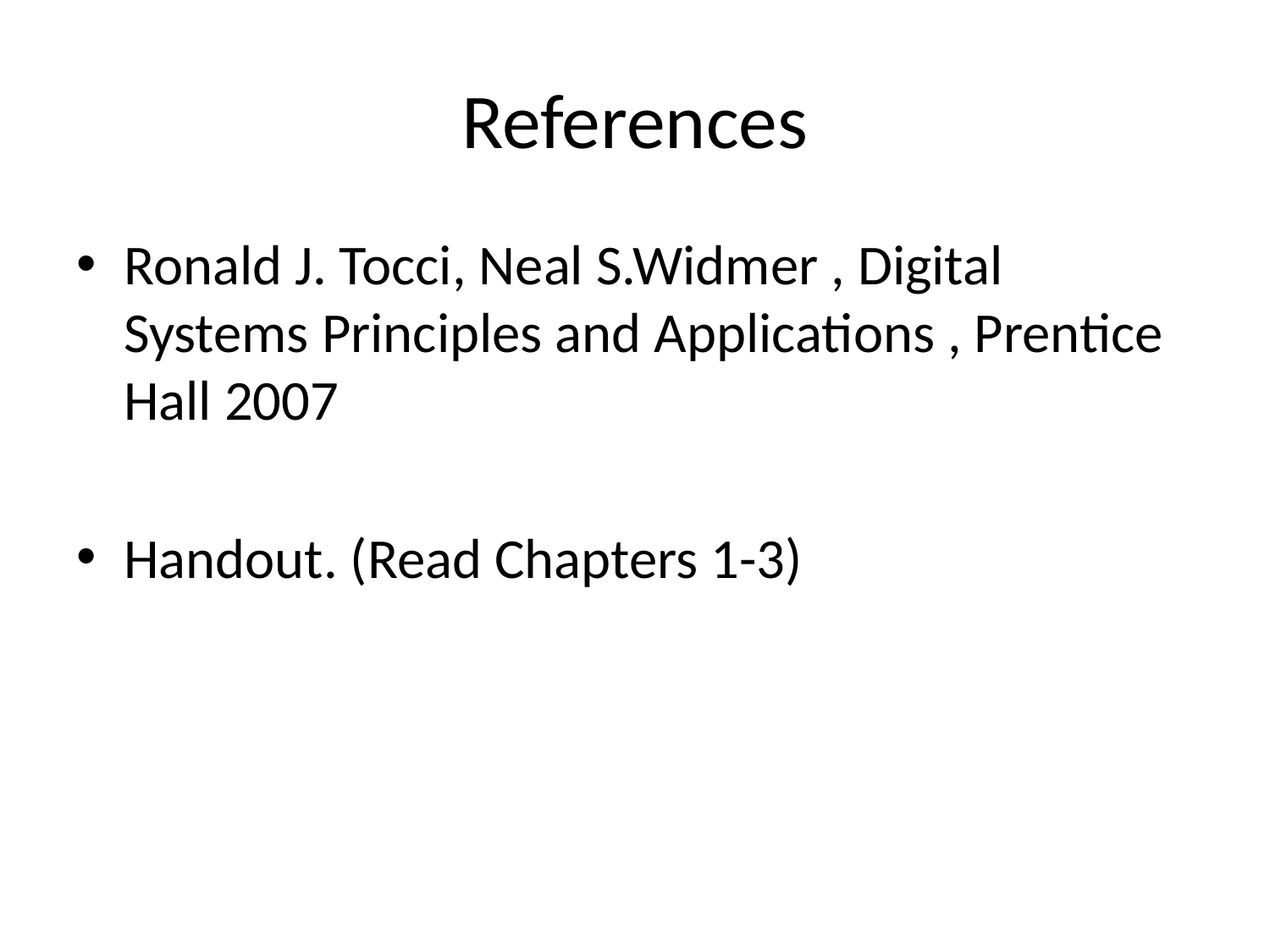

# References
Ronald J. Tocci, Neal S.Widmer , Digital Systems Principles and Applications , Prentice Hall 2007

Handout. (Read Chapters 1-3)